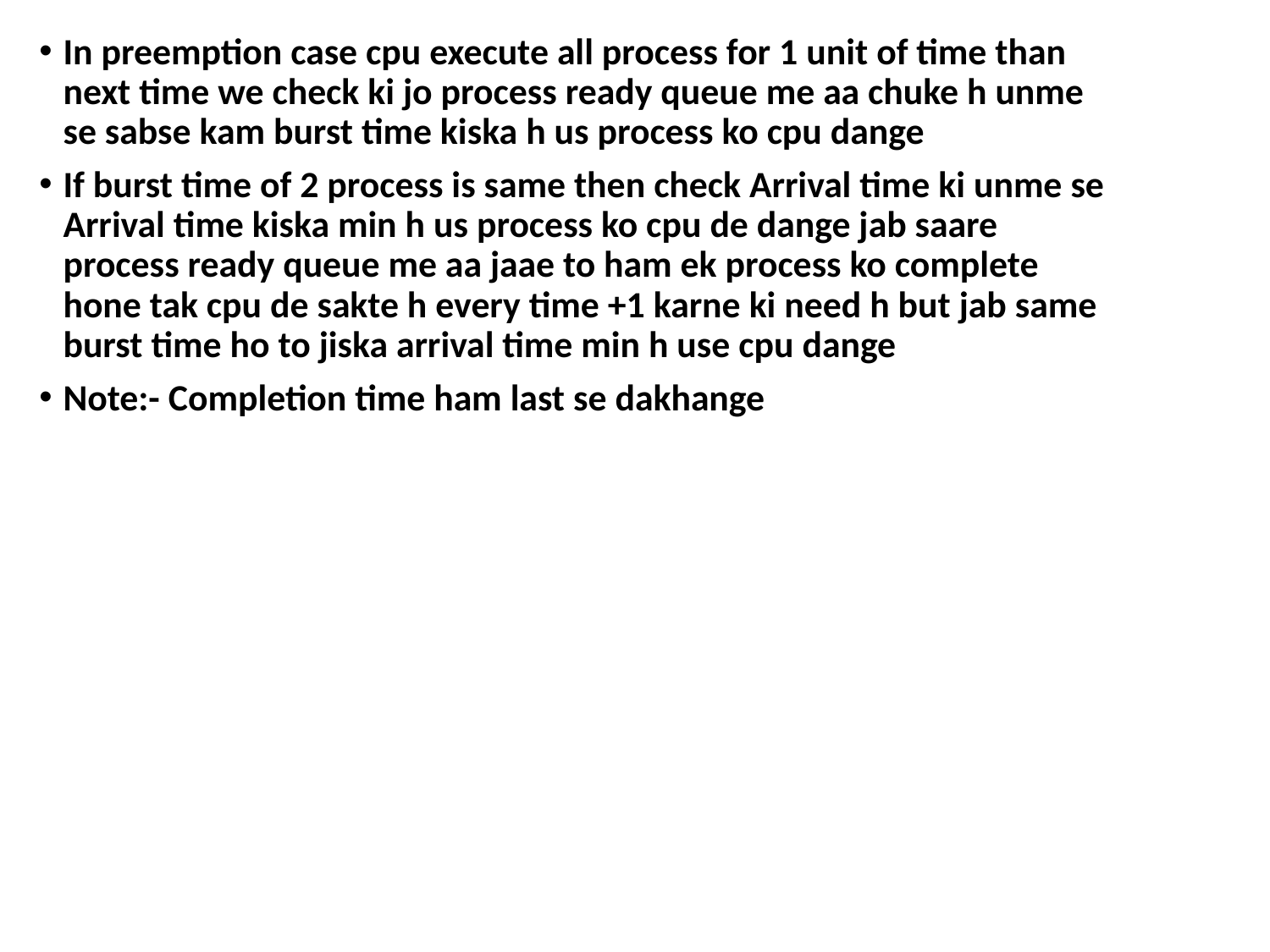

In preemption case cpu execute all process for 1 unit of time than next time we check ki jo process ready queue me aa chuke h unme se sabse kam burst time kiska h us process ko cpu dange
If burst time of 2 process is same then check Arrival time ki unme se Arrival time kiska min h us process ko cpu de dange jab saare process ready queue me aa jaae to ham ek process ko complete hone tak cpu de sakte h every time +1 karne ki need h but jab same burst time ho to jiska arrival time min h use cpu dange
Note:- Completion time ham last se dakhange